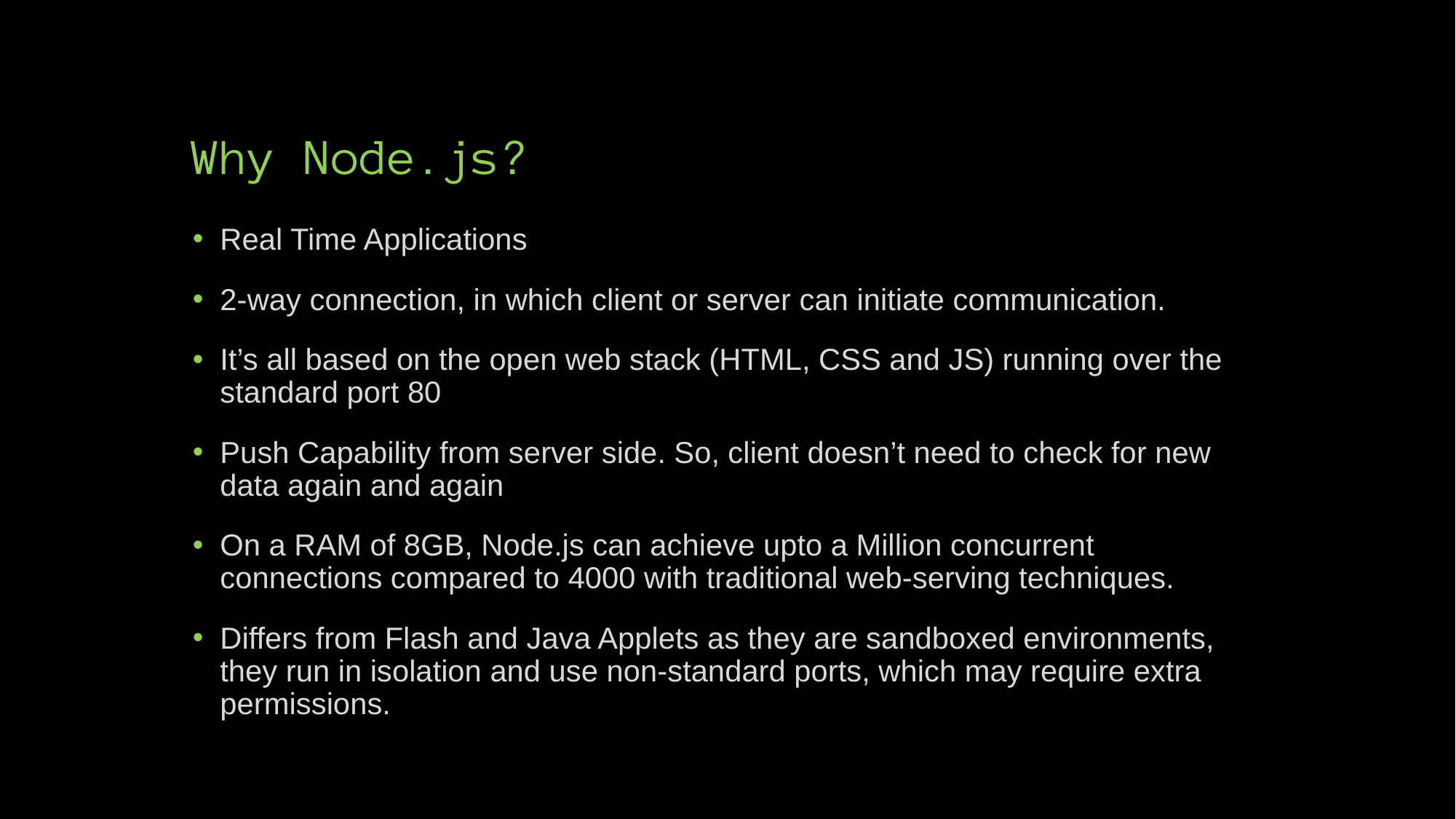

# Why Node.js?
Real Time Applications
2-way connection, in which client or server can initiate communication.
It’s all based on the open web stack (HTML, CSS and JS) running over the standard port 80
Push Capability from server side. So, client doesn’t need to check for new data again and again
On a RAM of 8GB, Node.js can achieve upto a Million concurrent connections compared to 4000 with traditional web-serving techniques.
Differs from Flash and Java Applets as they are sandboxed environments, they run in isolation and use non-standard ports, which may require extra permissions.